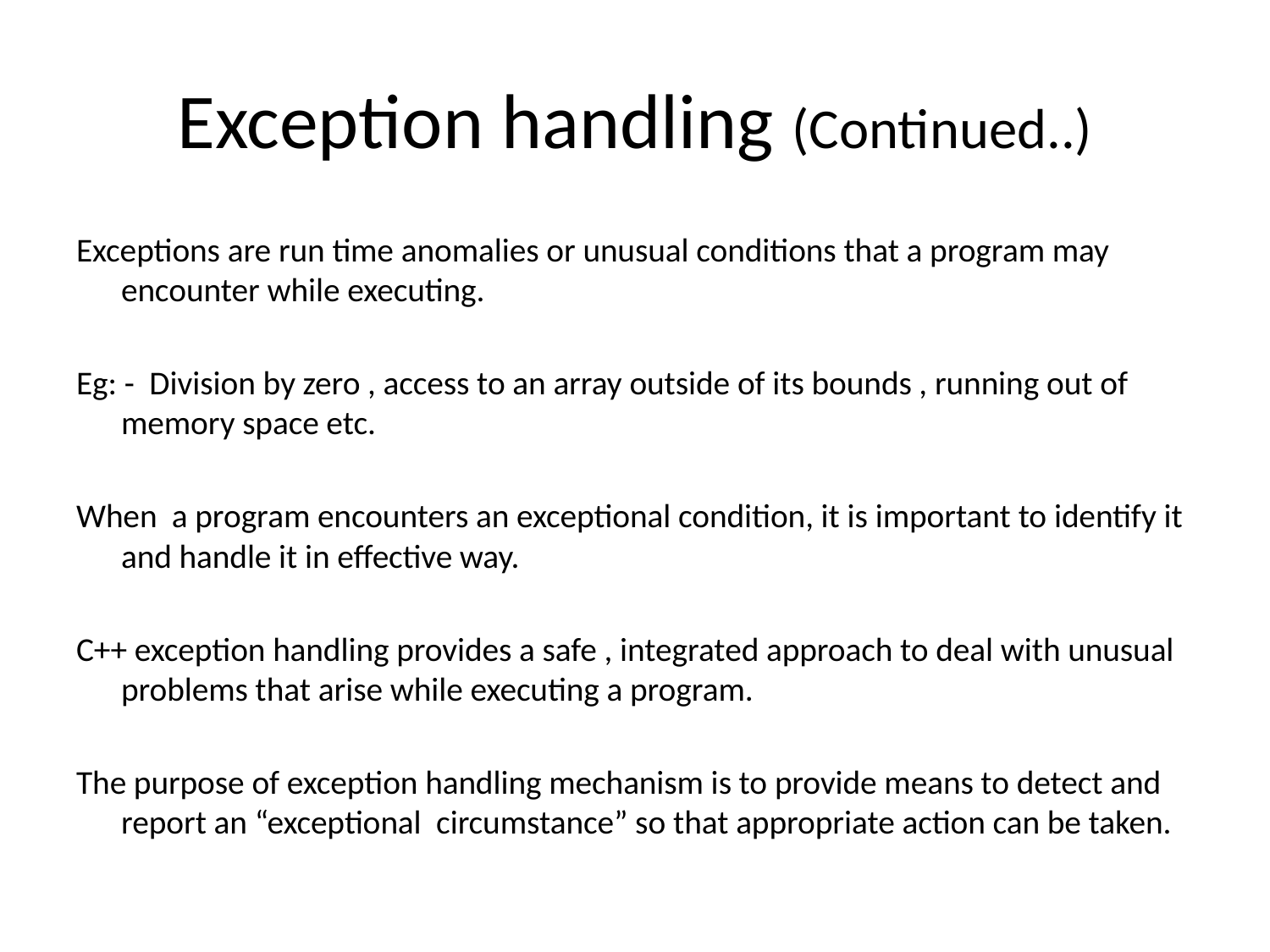

# Exception handling (Continued..)
Exceptions are run time anomalies or unusual conditions that a program may encounter while executing.

Eg: -  Division by zero , access to an array outside of its bounds , running out of memory space etc.

When  a program encounters an exceptional condition, it is important to identify it and handle it in effective way.

C++ exception handling provides a safe , integrated approach to deal with unusual problems that arise while executing a program.

The purpose of exception handling mechanism is to provide means to detect and report an “exceptional  circumstance” so that appropriate action can be taken.